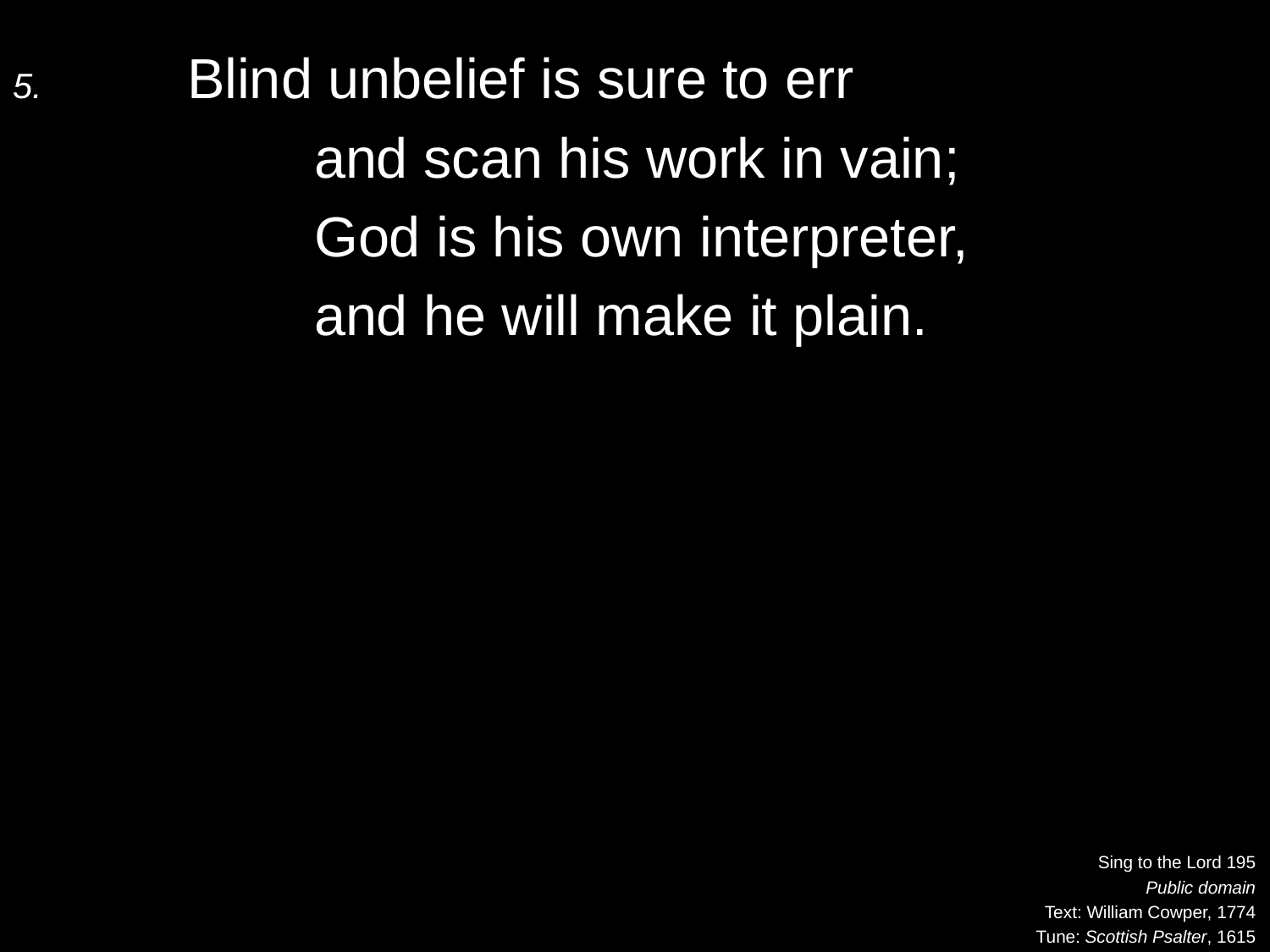

5.	Blind unbelief is sure to err
		and scan his work in vain;
		God is his own interpreter,
		and he will make it plain.
Sing to the Lord 195
Public domain
Text: William Cowper, 1774
Tune: Scottish Psalter, 1615